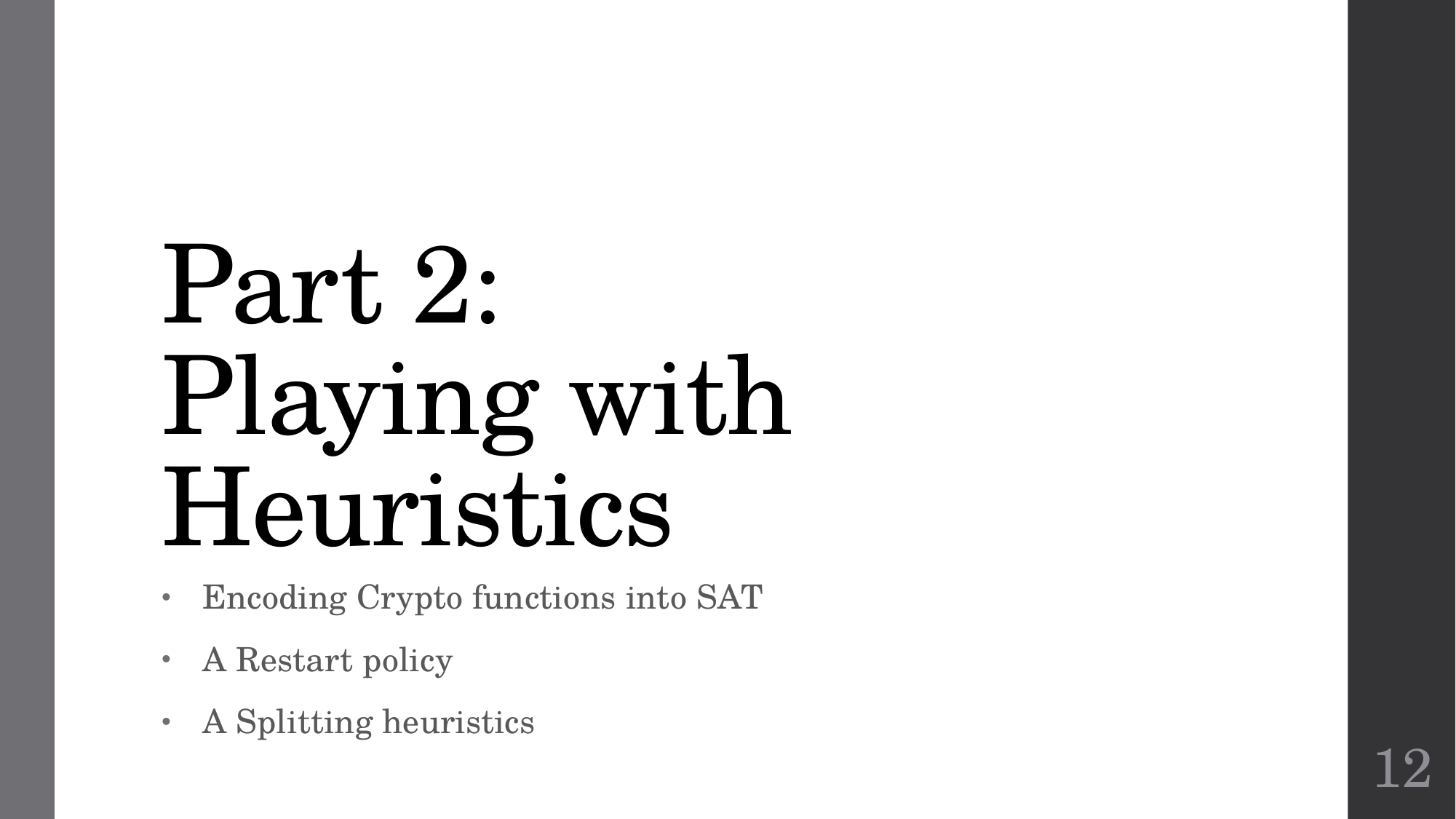

# Part 2: Playing with Heuristics
Encoding Crypto functions into SAT
A Restart policy
A Splitting heuristics
12